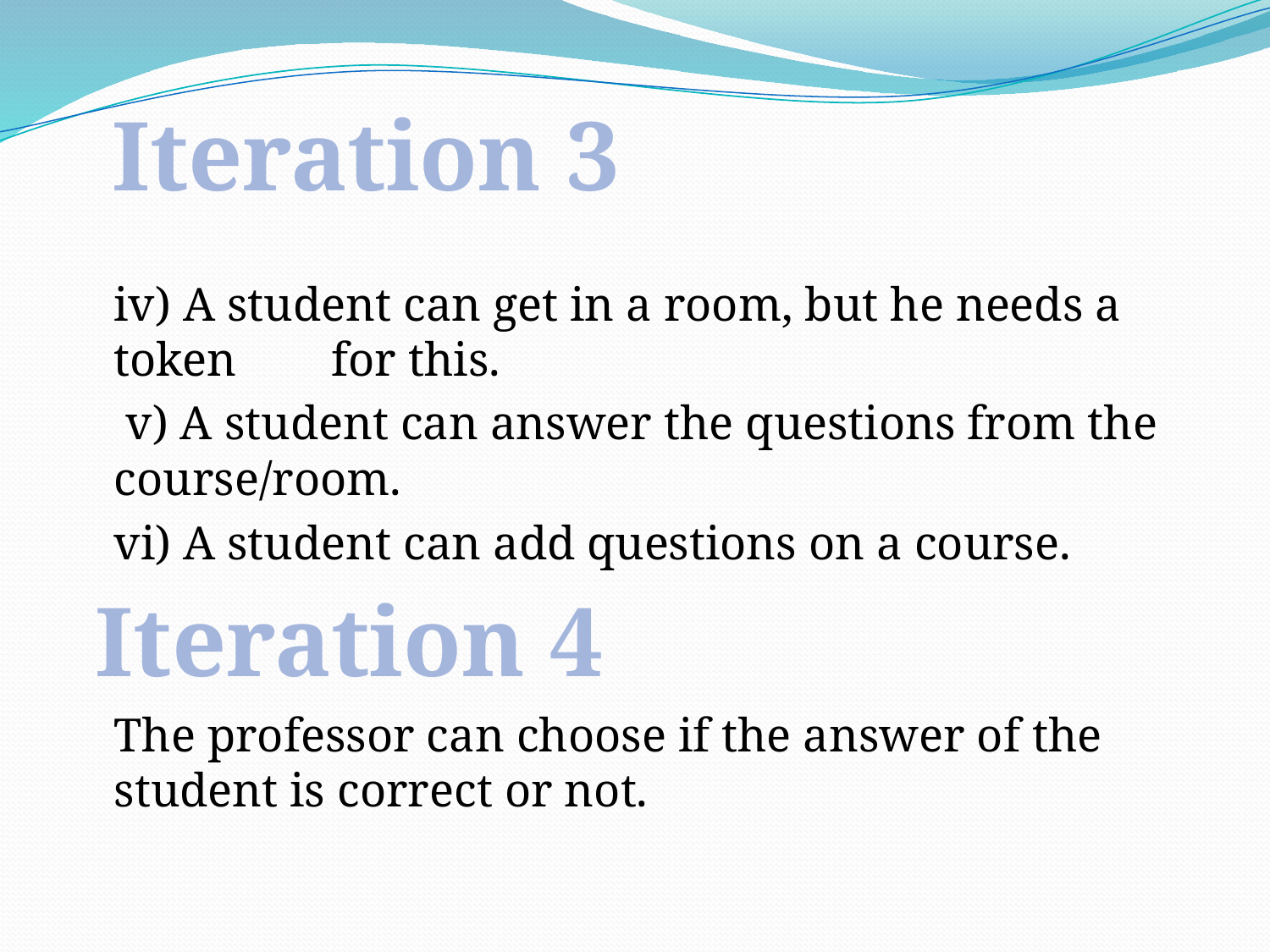

Iteration 3
	iv) A student can get in a room, but he needs a token        for this.
	 v) A student can answer the questions from the course/room.
	vi) A student can add questions on a course.

	The professor can choose if the answer of the student is correct or not.

Iteration 4